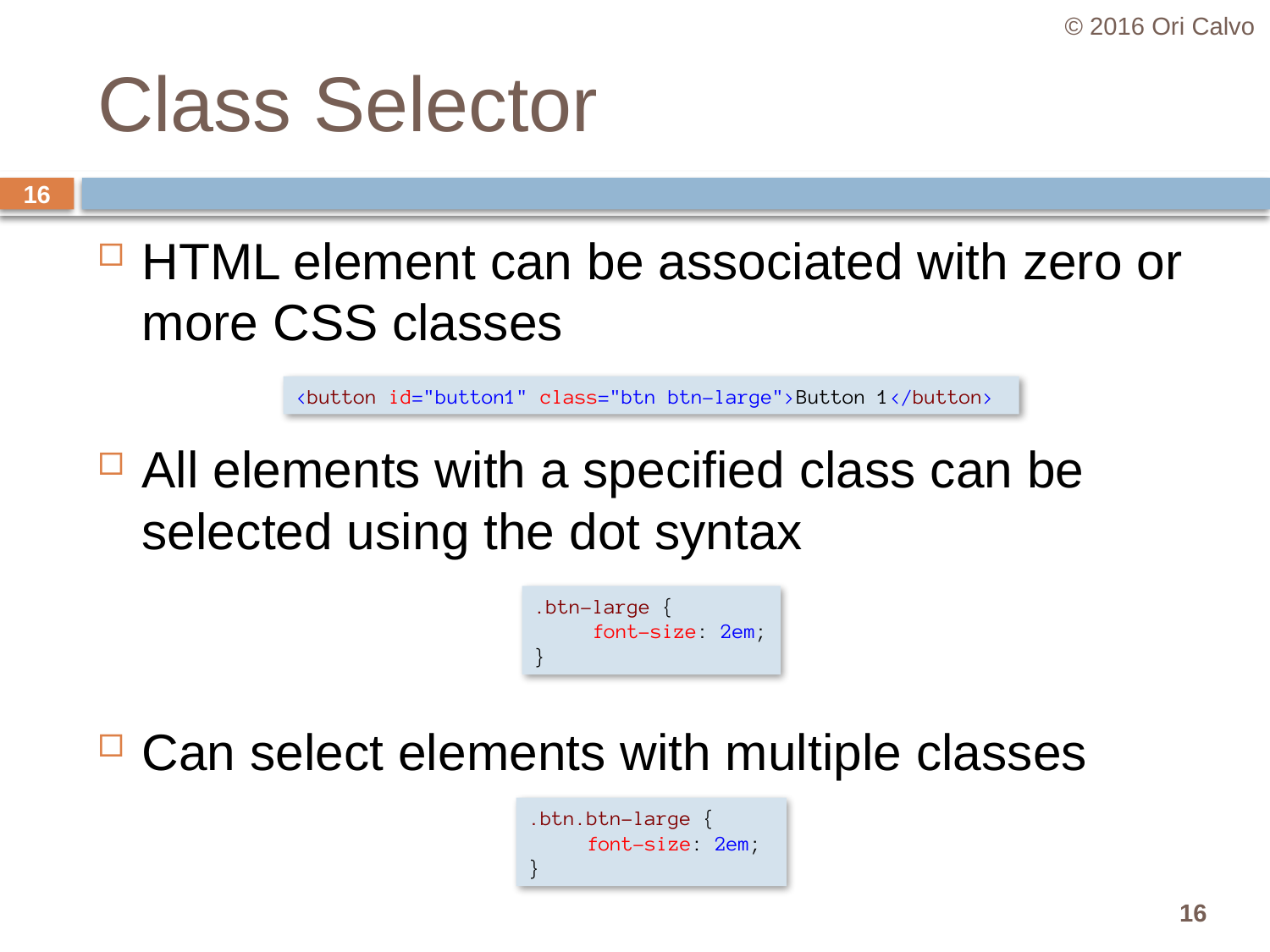

© 2016 Ori Calvo
# Class Selector
16
HTML element can be associated with zero or more CSS classes

All elements with a specified class can be selected using the dot syntax

Can select elements with multiple classes

<button id="button1" class="btn btn-large">Button 1</button>
.btn-large {
     font-size: 2em;
}
.btn.btn-large {
     font-size: 2em;
}